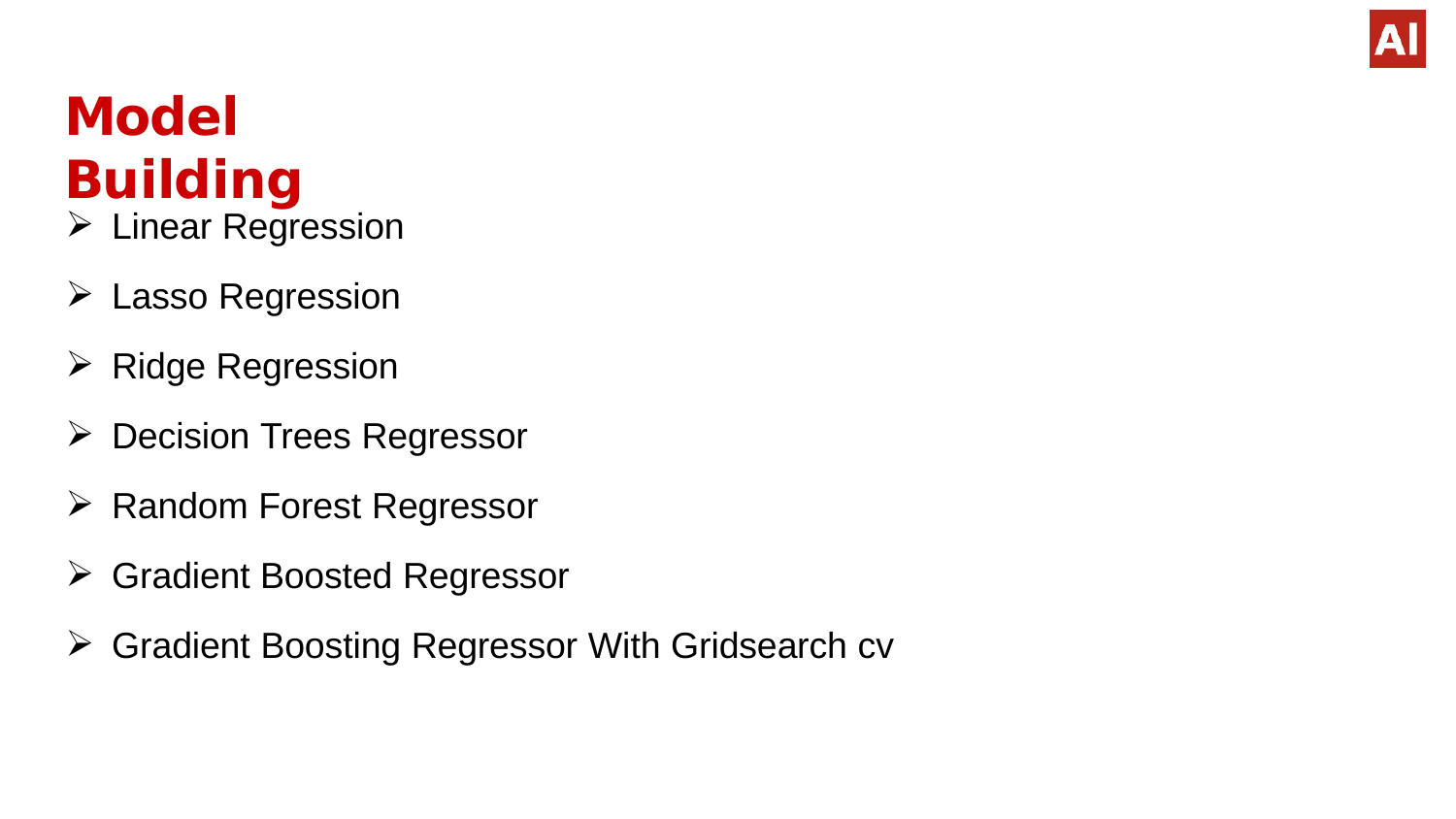

# Model Building
Linear Regression
Lasso Regression
Ridge Regression
Decision Trees Regressor
Random Forest Regressor
Gradient Boosted Regressor
Gradient Boosting Regressor With Gridsearch cv